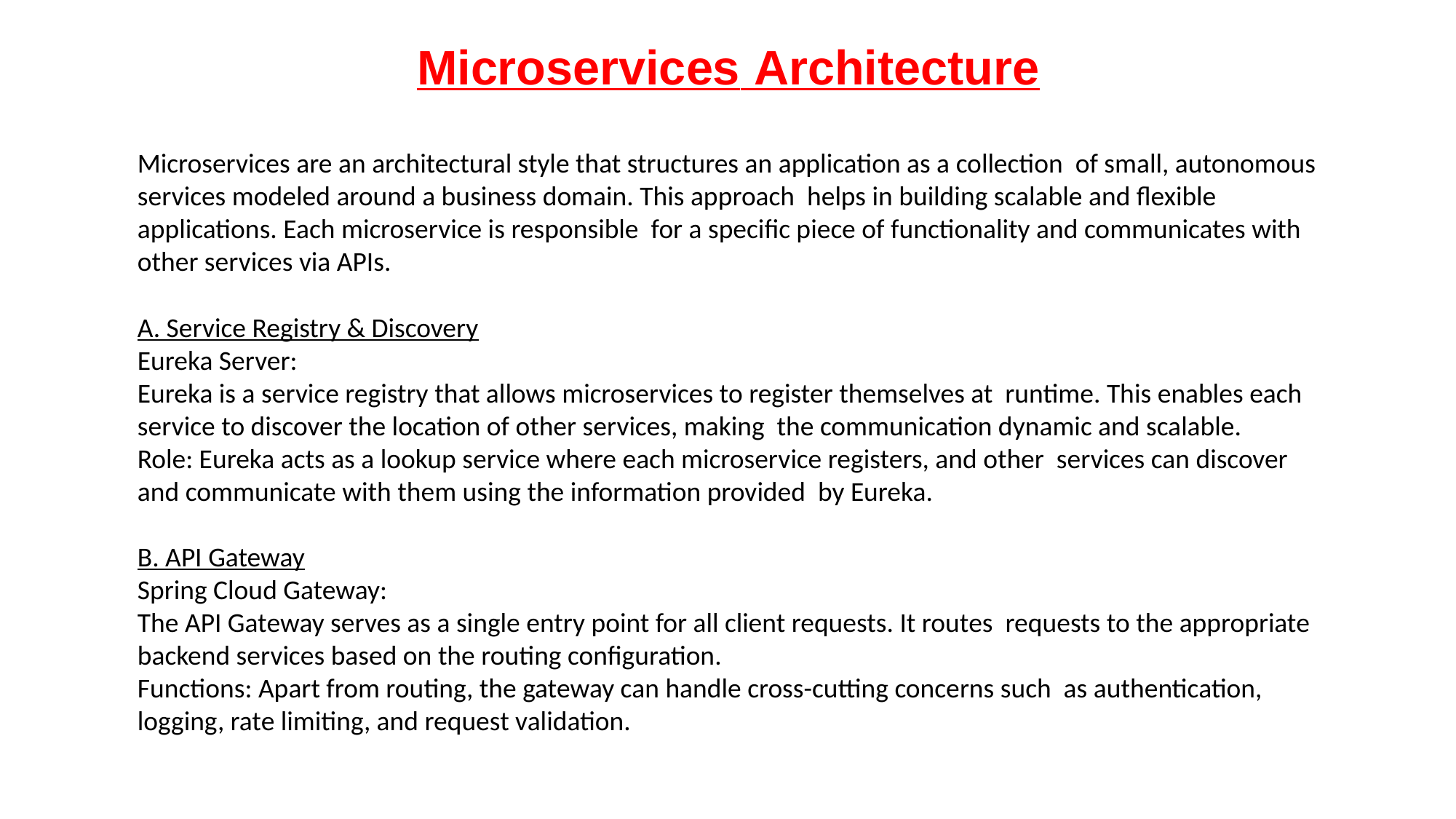

Microservices Architecture

Microservices are an architectural style that structures an application as a collection  of small, autonomous services modeled around a business domain. This approach  helps in building scalable and flexible applications. Each microservice is responsible  for a specific piece of functionality and communicates with other services via APIs.

A. Service Registry & Discovery
Eureka Server:
Eureka is a service registry that allows microservices to register themselves at  runtime. This enables each service to discover the location of other services, making  the communication dynamic and scalable.
Role: Eureka acts as a lookup service where each microservice registers, and other  services can discover and communicate with them using the information provided  by Eureka.

B. API Gateway
Spring Cloud Gateway:
The API Gateway serves as a single entry point for all client requests. It routes  requests to the appropriate backend services based on the routing configuration.
Functions: Apart from routing, the gateway can handle cross-cutting concerns such  as authentication, logging, rate limiting, and request validation.